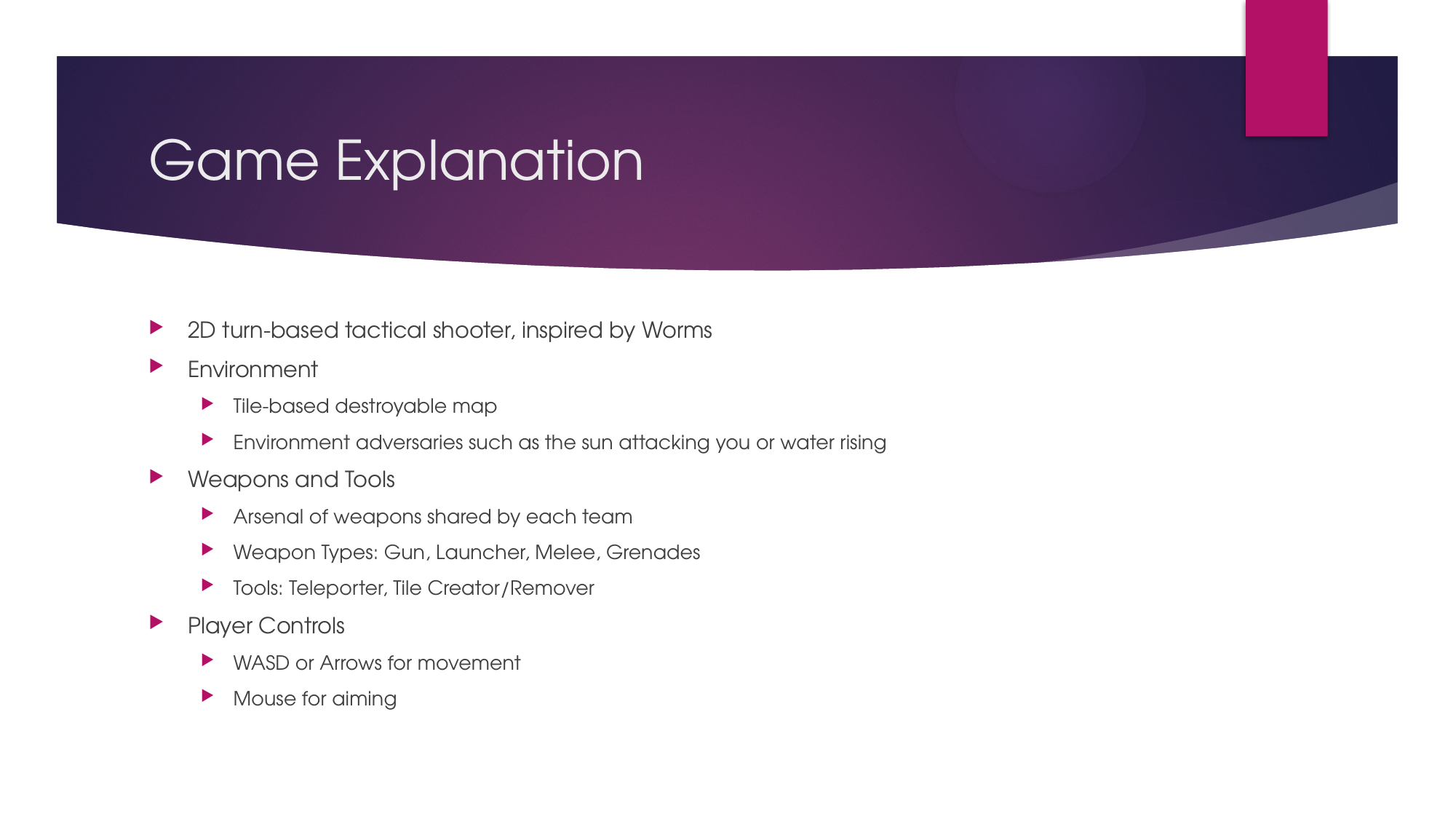

# Game Explanation
2D turn-based tactical shooter, inspired by Worms
Environment
Tile-based destroyable map
Environment adversaries such as the sun attacking you or water rising
Weapons and Tools
Arsenal of weapons shared by each team
Weapon Types: Gun, Launcher, Melee, Grenades
Tools: Teleporter, Tile Creator/Remover
Player Controls
WASD or Arrows for movement
Mouse for aiming